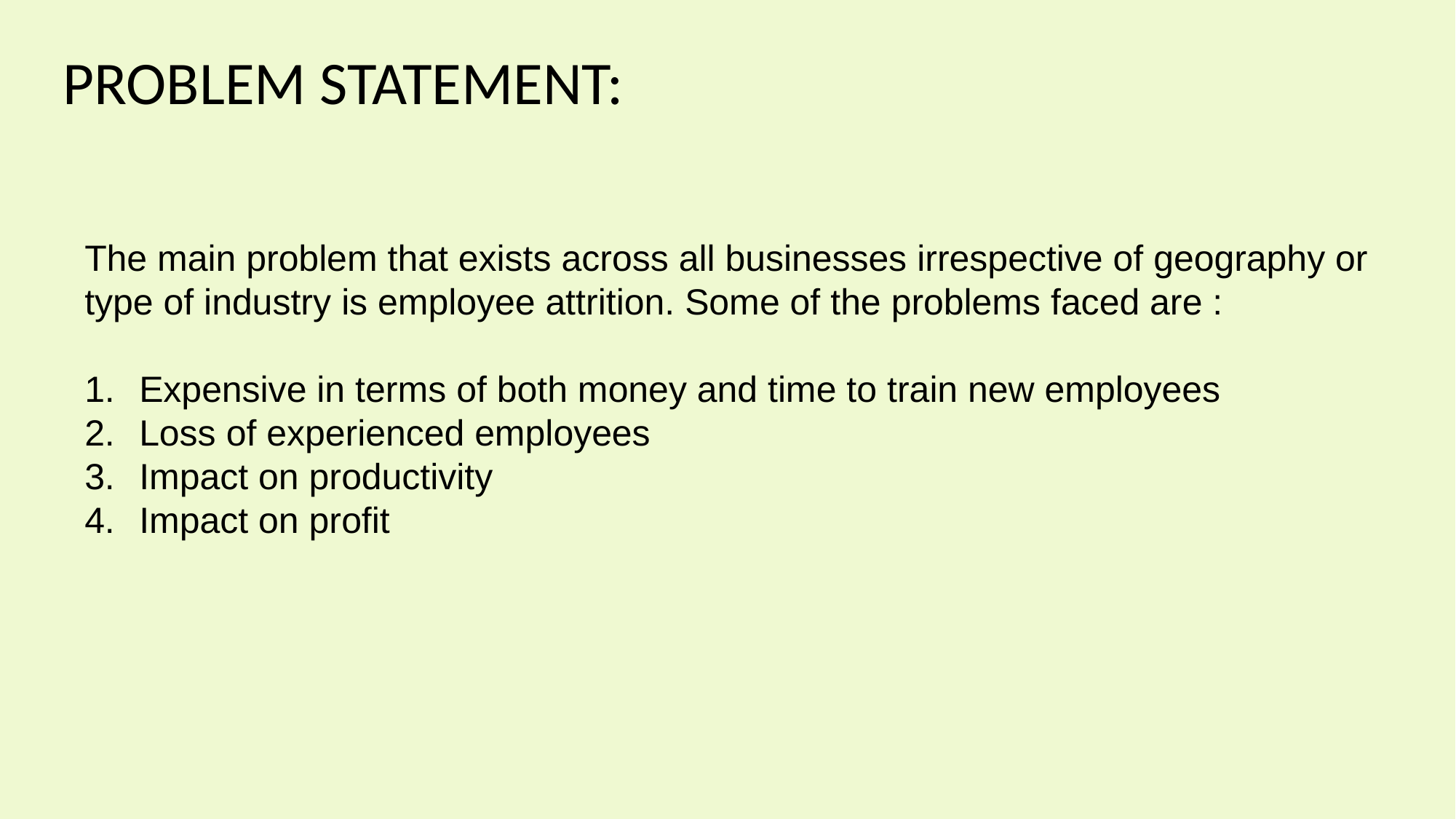

PROBLEM STATEMENT:

The main problem that exists across all businesses irrespective of geography or type of industry is employee attrition. Some of the problems faced are :

Expensive in terms of both money and time to train new employees
Loss of experienced employees
Impact on productivity
Impact on profit